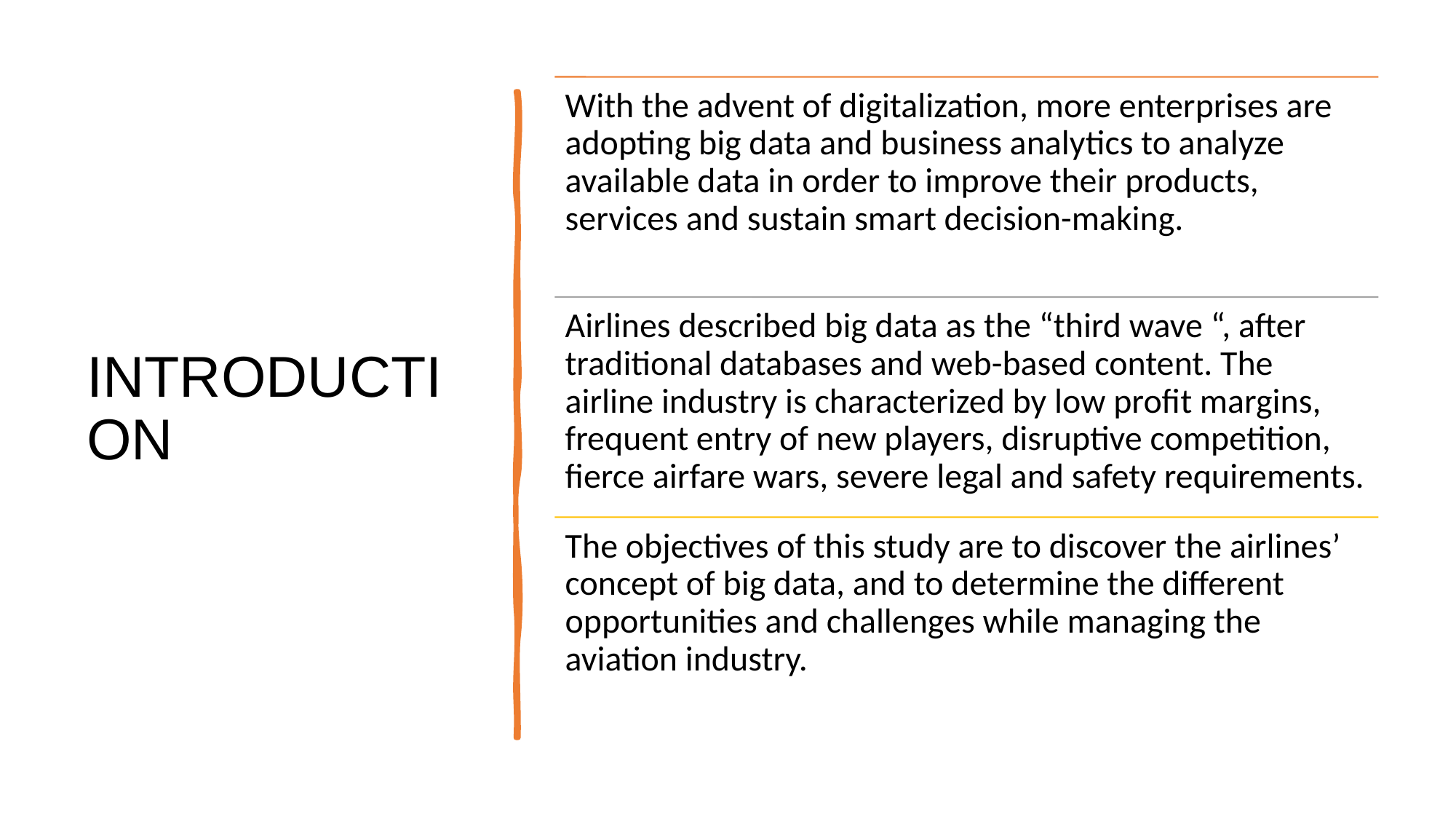

With the advent of digitalization, more enterprises are adopting big data and business analytics to analyze available data in order to improve their products, services and sustain smart decision-making.
Airlines described big data as the “third wave “, after traditional databases and web-based content. The airline industry is characterized by low profit margins, frequent entry of new players, disruptive competition, fierce airfare wars, severe legal and safety requirements.
The objectives of this study are to discover the airlines’ concept of big data, and to determine the different opportunities and challenges while managing the aviation industry.
# INTRODUCTION